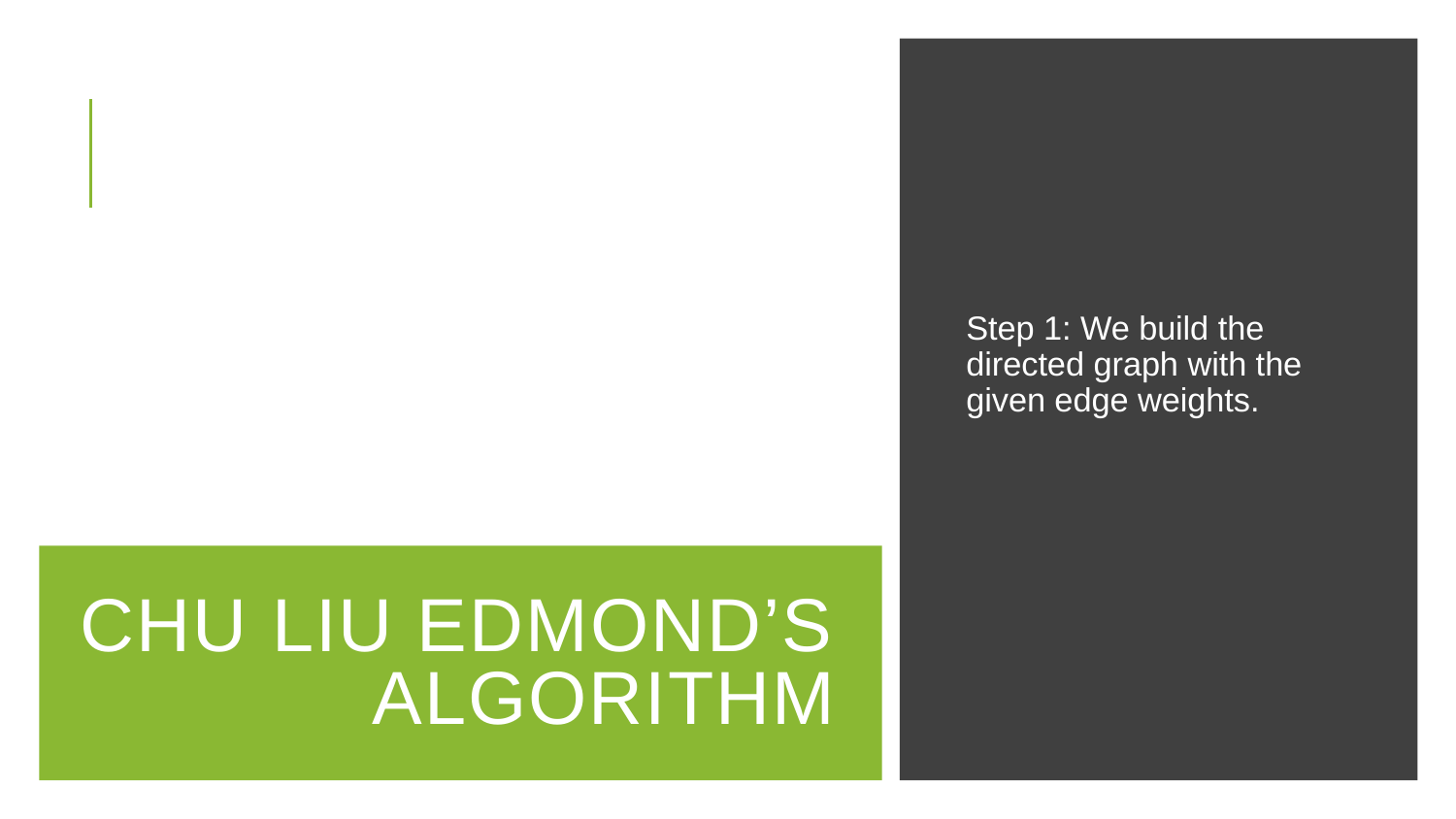

Step 1: We build the directed graph with the given edge weights.

# Chu Liu Edmond’s Algorithm